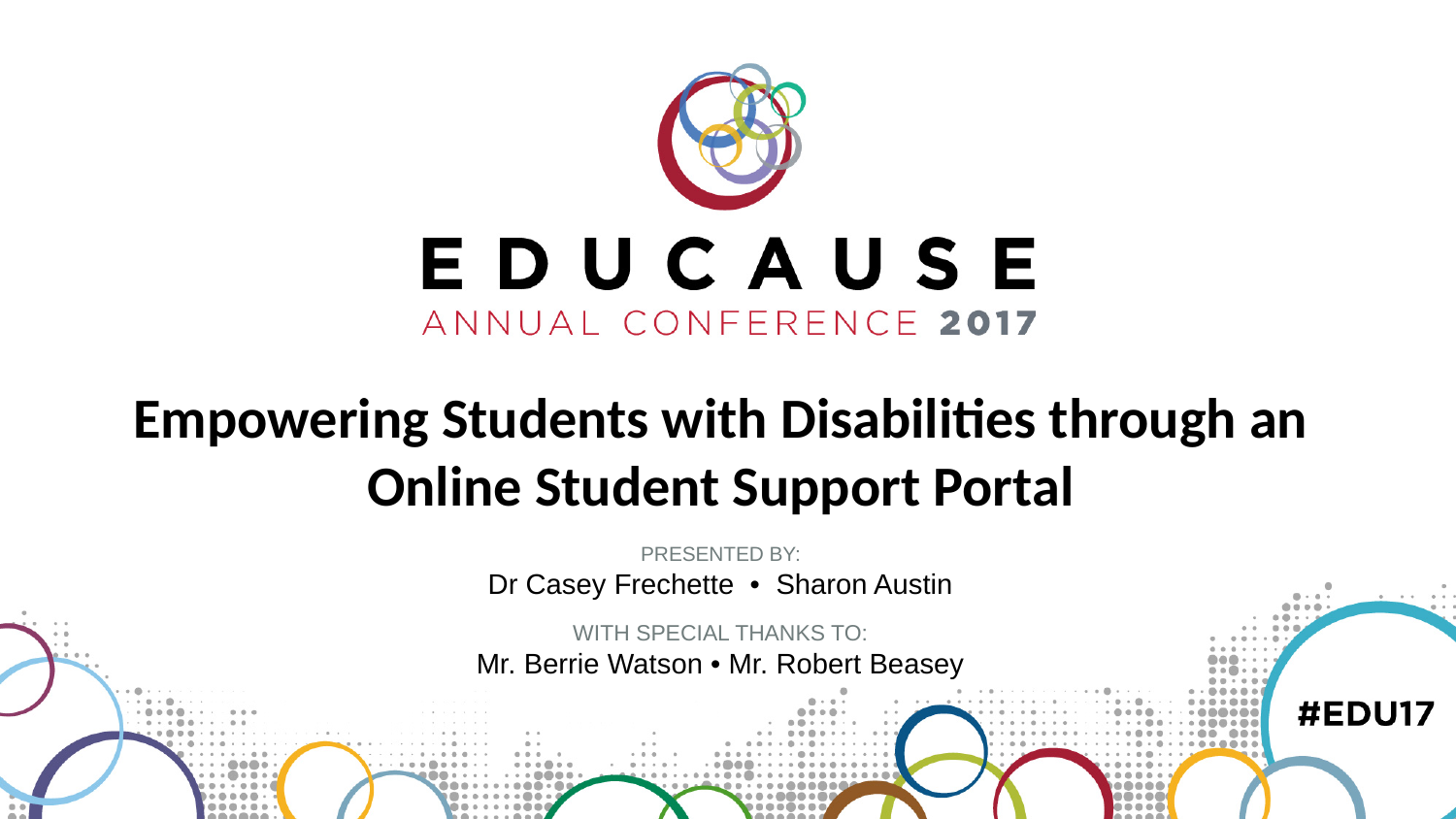

Empowering Students with Disabilities through an Online Student Support Portal
PRESENTED BY:
Dr Casey Frechette  •  Sharon Austin
WITH SPECIAL THANKS TO:
Mr. Berrie Watson • Mr. Robert Beasey